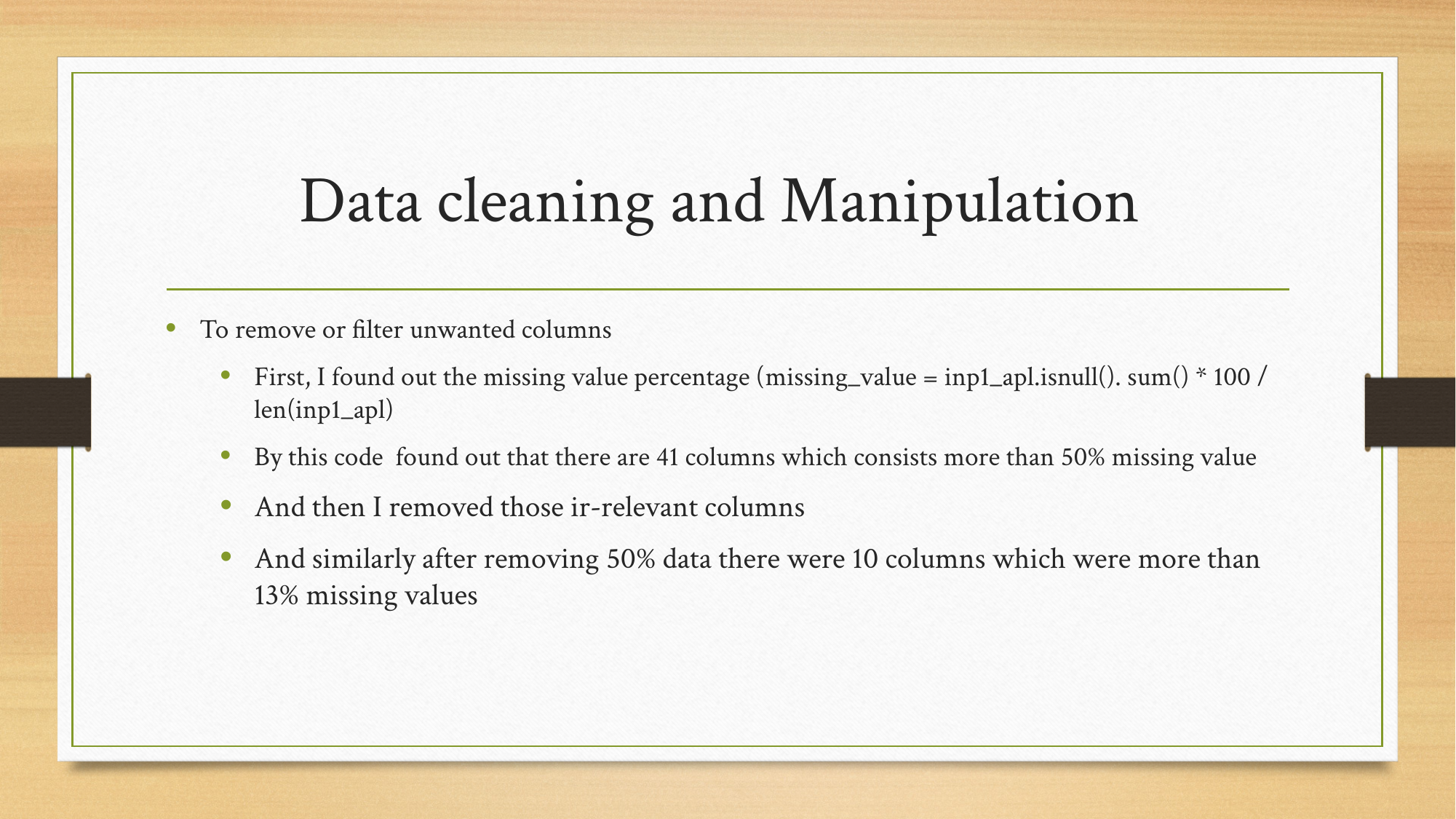

# Data cleaning and Manipulation
To remove or filter unwanted columns
First, I found out the missing value percentage (missing_value = inp1_apl.isnull(). sum() * 100 / len(inp1_apl)
By this code  found out that there are 41 columns which consists more than 50% missing value
And then I removed those ir-relevant columns
And similarly after removing 50% data there were 10 columns which were more than 13% missing values